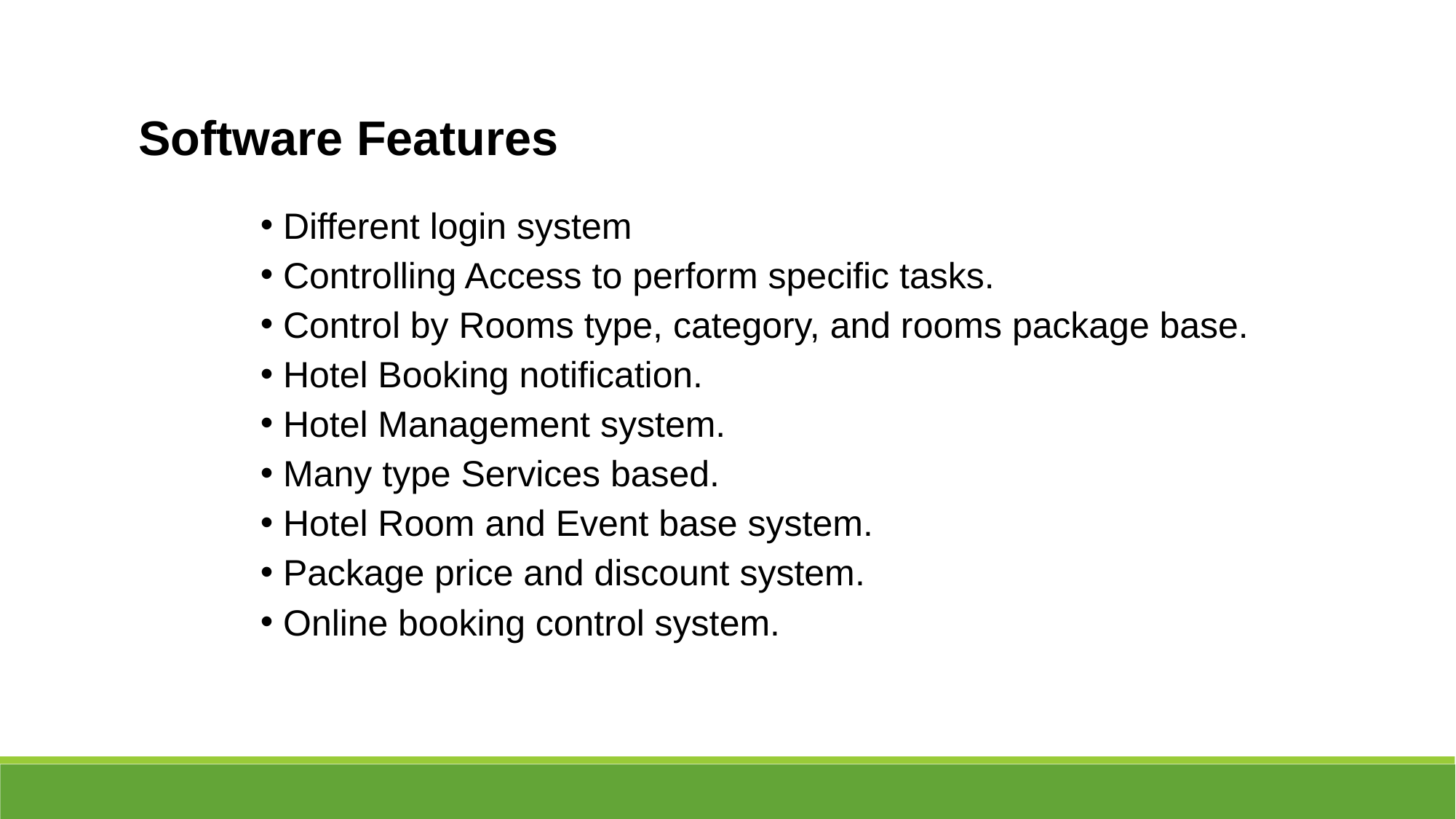

Software Features
 Different login system
 Controlling Access to perform specific tasks.
 Control by Rooms type, category, and rooms package base.
 Hotel Booking notification.
 Hotel Management system.
 Many type Services based.
 Hotel Room and Event base system.
 Package price and discount system.
 Online booking control system.